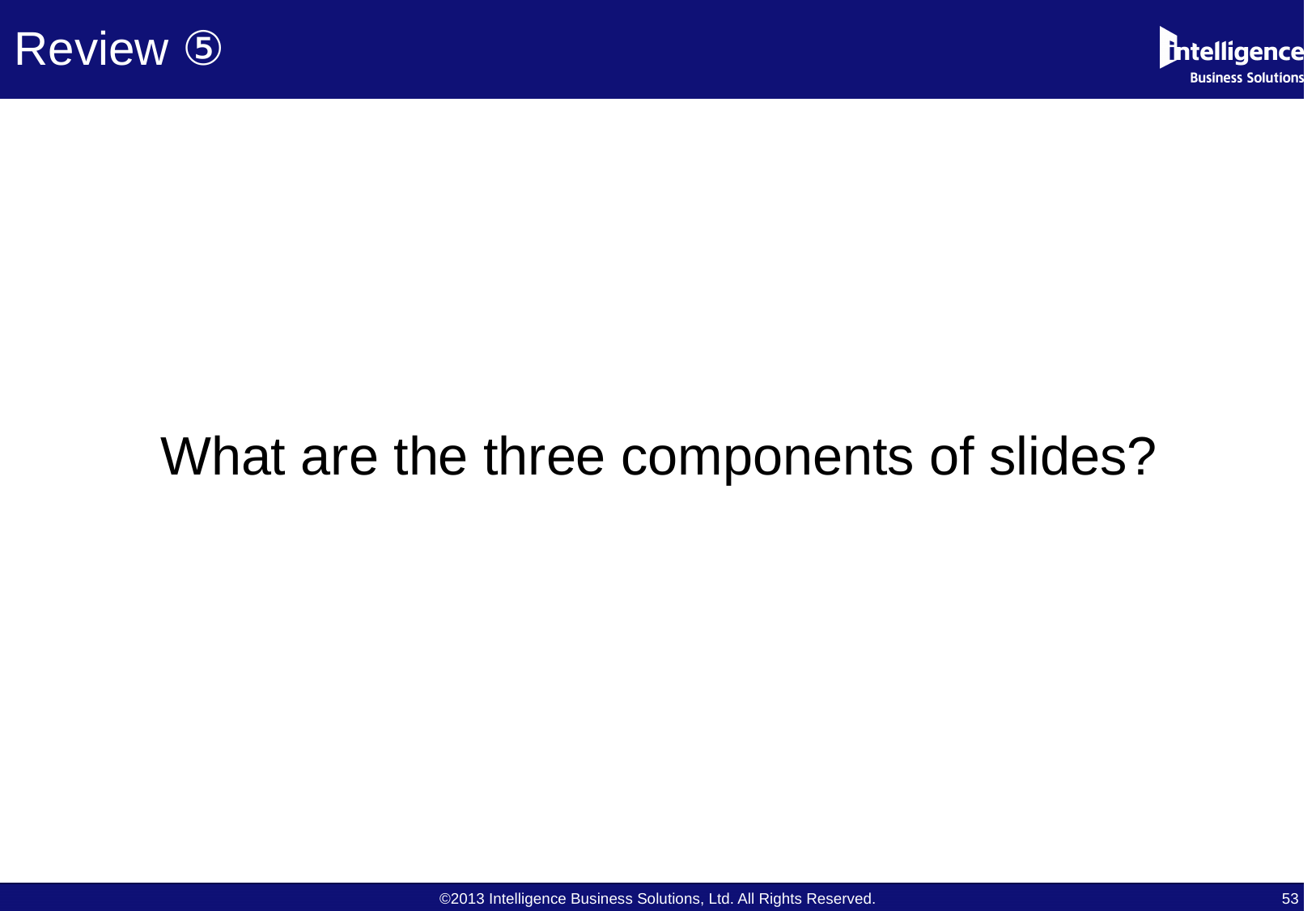

# Review ⑤
What are the three components of slides?
Title, message, contents